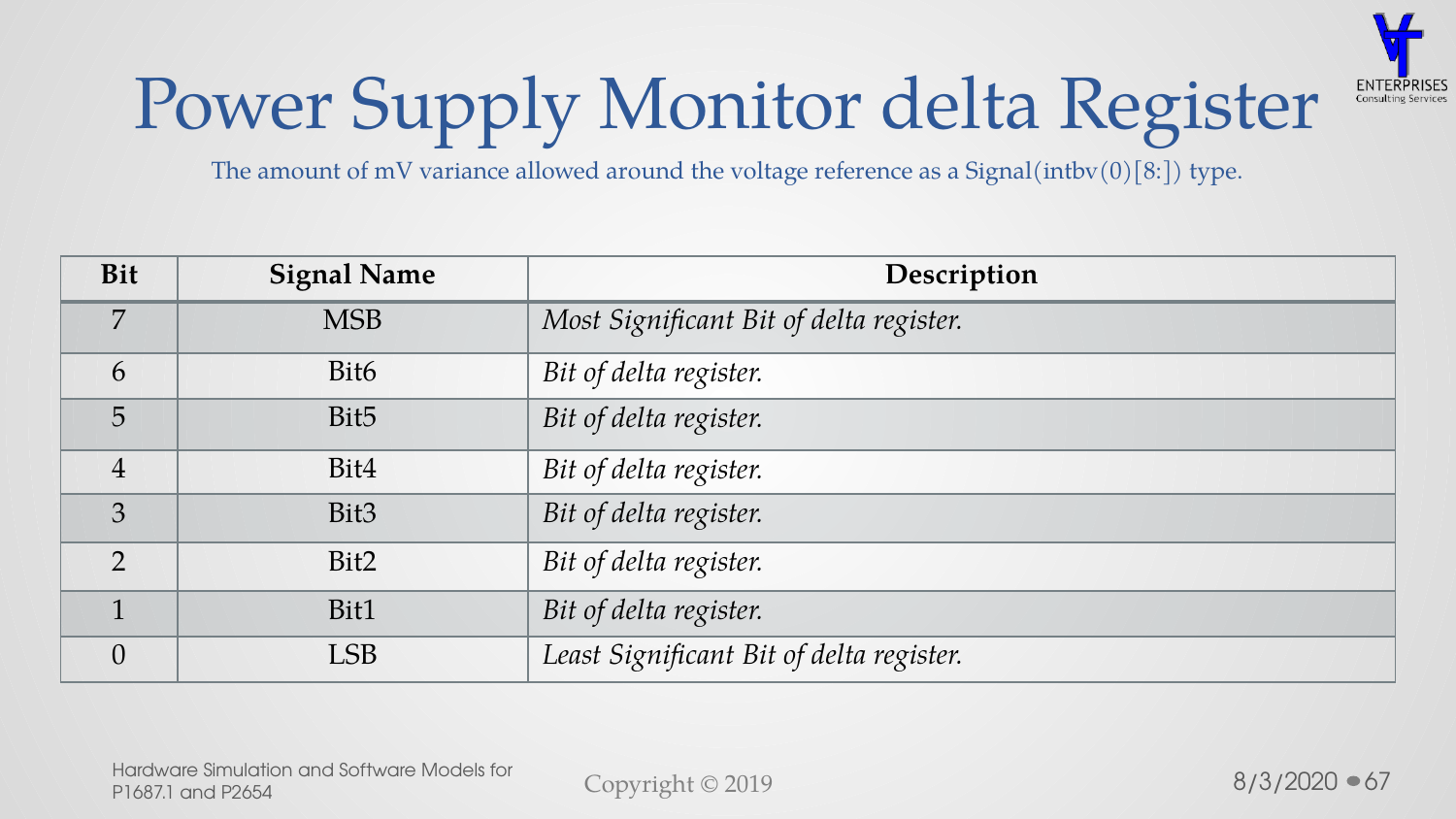

# Power Supply Monitor delta Register The amount of mV variance allowed around the voltage reference as a Signal(intbv(0)[8:]) type.
| Bit | Signal Name | Description |
| --- | --- | --- |
| 7 | MSB | Most Significant Bit of delta register. |
| 6 | Bit6 | Bit of delta register. |
| 5 | Bit5 | Bit of delta register. |
| 4 | Bit4 | Bit of delta register. |
| 3 | Bit3 | Bit of delta register. |
| 2 | Bit2 | Bit of delta register. |
| 1 | Bit1 | Bit of delta register. |
| 0 | LSB | Least Significant Bit of delta register. |
Hardware Simulation and Software Models for P1687.1 and P2654
8/3/2020
67